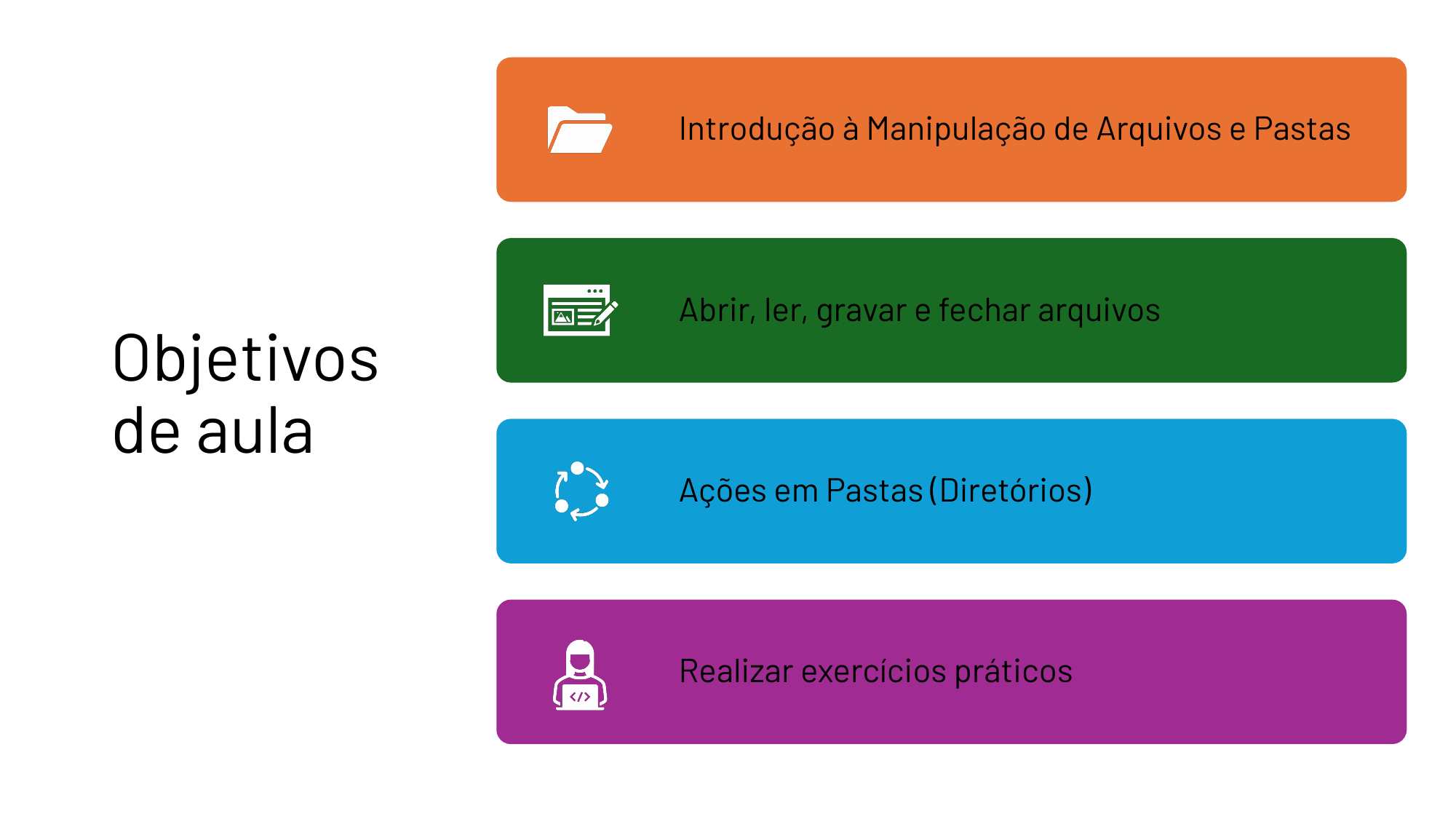

Introdução à Manipulação de Arquivos e Pastas
Abrir, ler, gravar e fechar arquivos
Ações em Pastas (Diretórios)
Realizar exercícios práticos
# Objetivos de aula